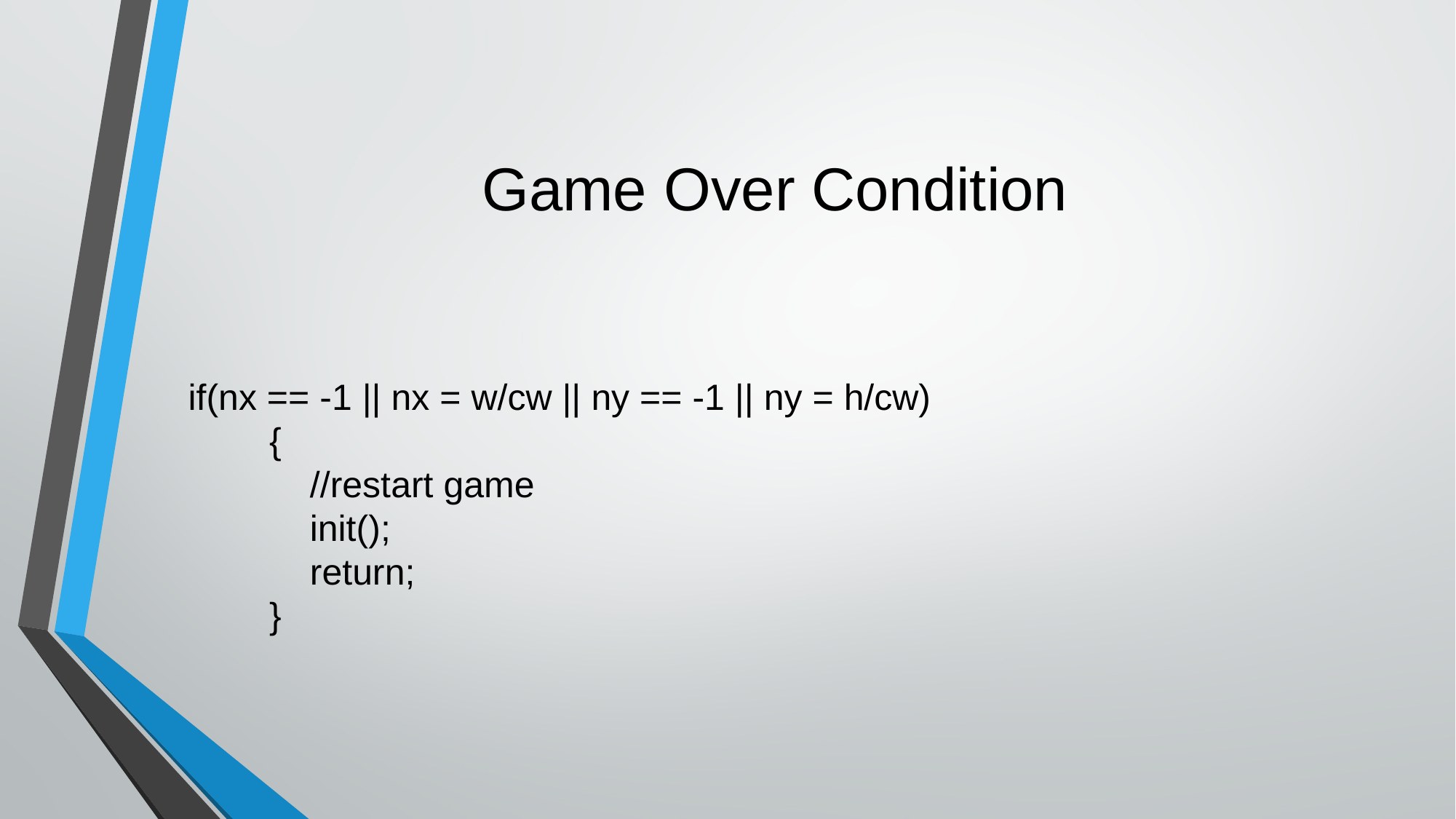

# Game Over Condition
if(nx == -1 || nx = w/cw || ny == -1 || ny = h/cw)
        {
            //restart game
            init();
            return;
        }